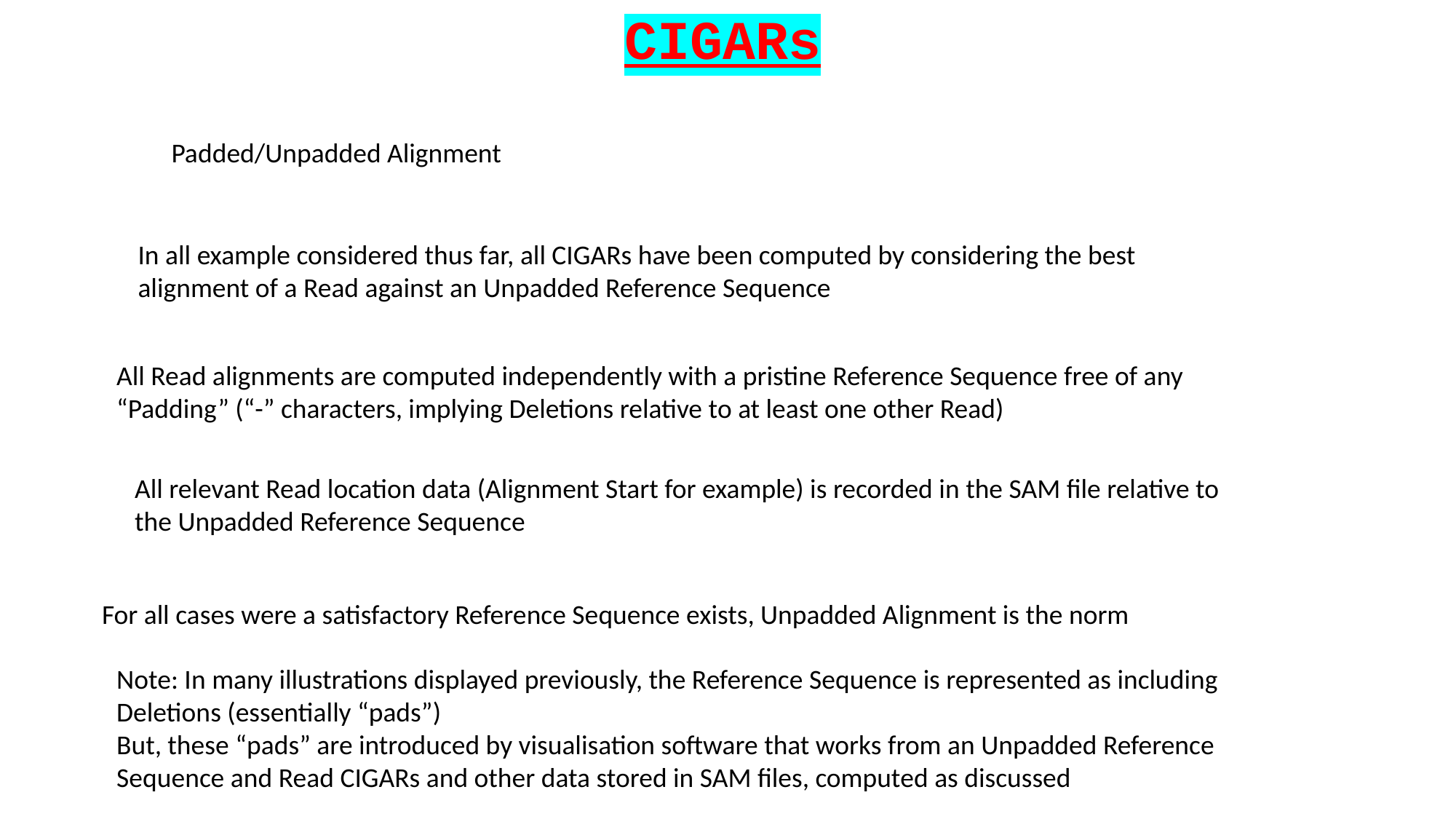

CIGARs
Padded/Unpadded Alignment
In all example considered thus far, all CIGARs have been computed by considering the best alignment of a Read against an Unpadded Reference Sequence
All Read alignments are computed independently with a pristine Reference Sequence free of any “Padding” (“-” characters, implying Deletions relative to at least one other Read)
All relevant Read location data (Alignment Start for example) is recorded in the SAM file relative to the Unpadded Reference Sequence
For all cases were a satisfactory Reference Sequence exists, Unpadded Alignment is the norm
Note: In many illustrations displayed previously, the Reference Sequence is represented as including Deletions (essentially “pads”)
But, these “pads” are introduced by visualisation software that works from an Unpadded Reference Sequence and Read CIGARs and other data stored in SAM files, computed as discussed